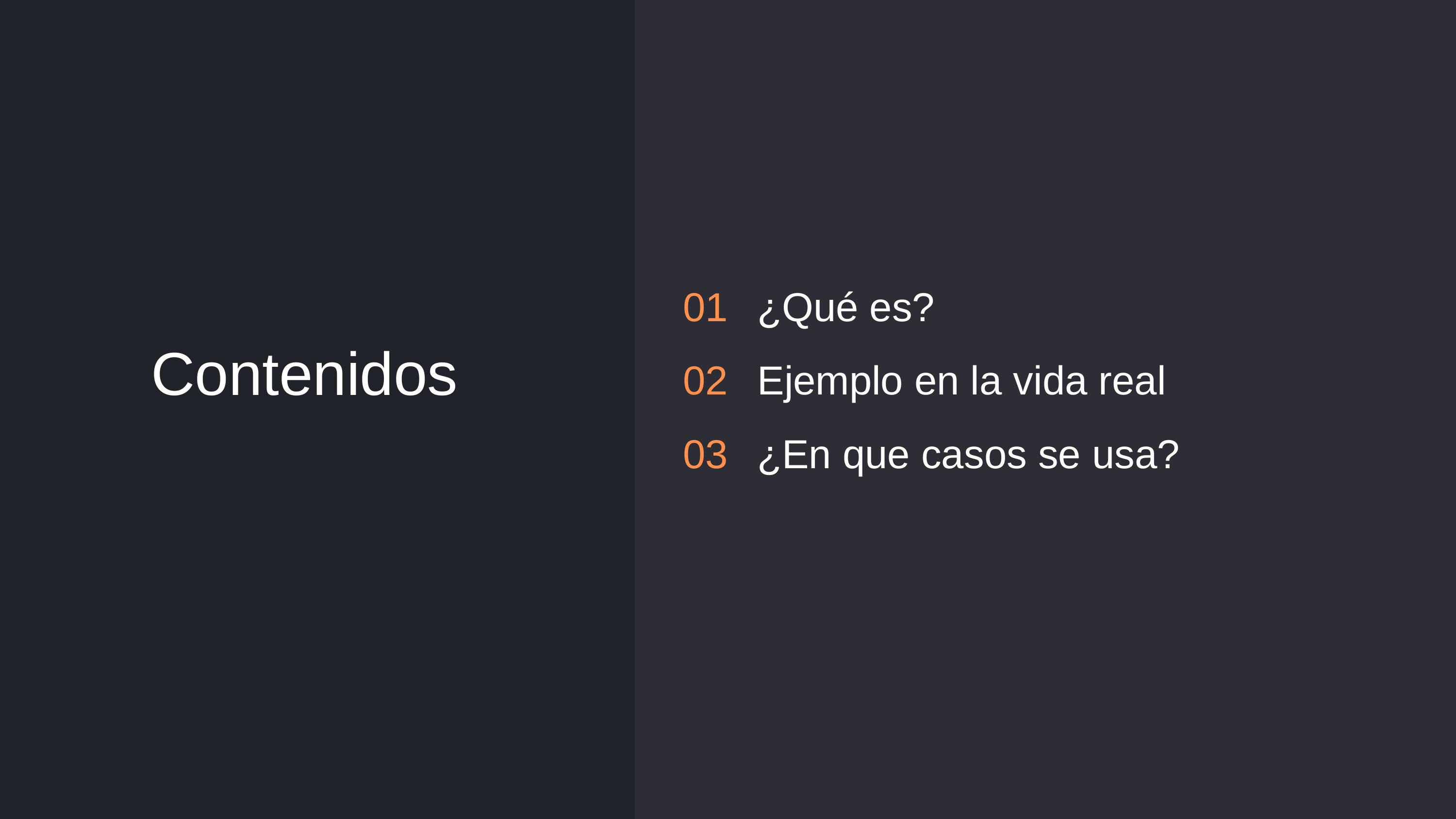

01
02
03

¿Qué es?
Ejemplo en la vida real
¿En que casos se usa?
Contenidos